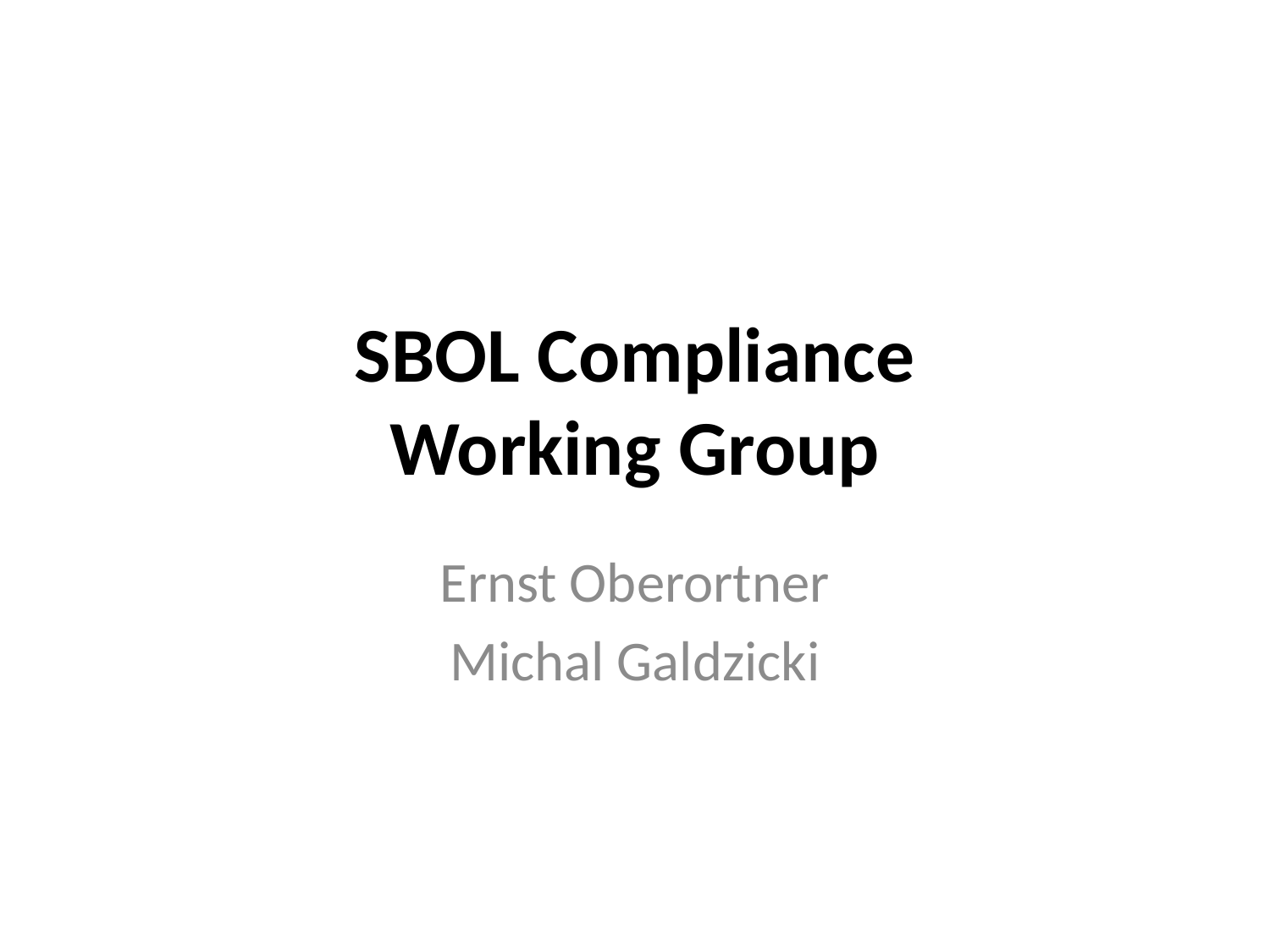

# SBOL Compliance Working Group
Ernst Oberortner
Michal Galdzicki